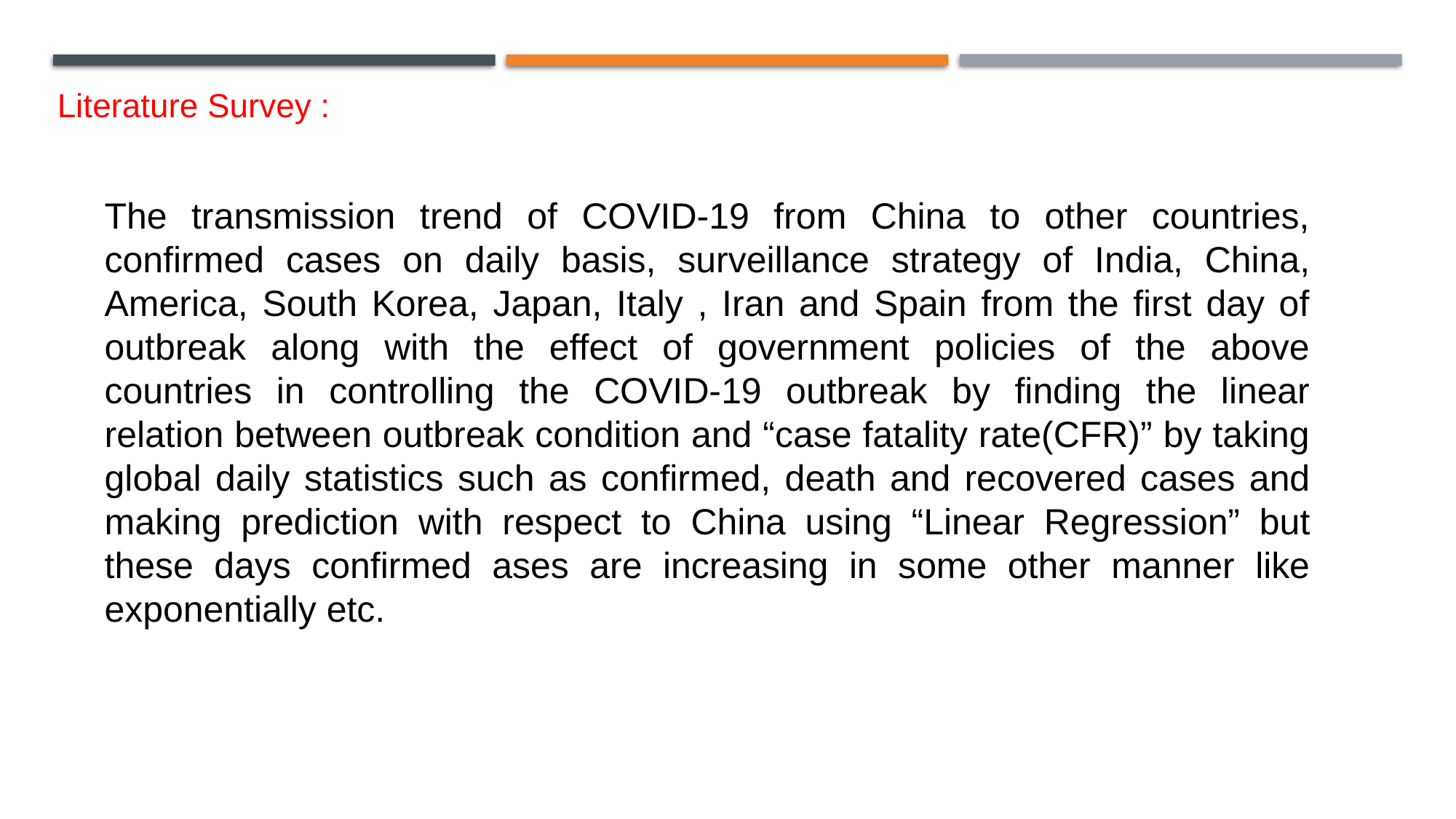

Literature Survey :
The transmission trend of COVID-19 from China to other countries, confirmed cases on daily basis, surveillance strategy of India, China, America, South Korea, Japan, Italy , Iran and Spain from the first day of outbreak along with the effect of government policies of the above countries in controlling the COVID-19 outbreak by finding the linear relation between outbreak condition and “case fatality rate(CFR)” by taking global daily statistics such as confirmed, death and recovered cases and making prediction with respect to China using “Linear Regression” but these days confirmed ases are increasing in some other manner like exponentially etc.